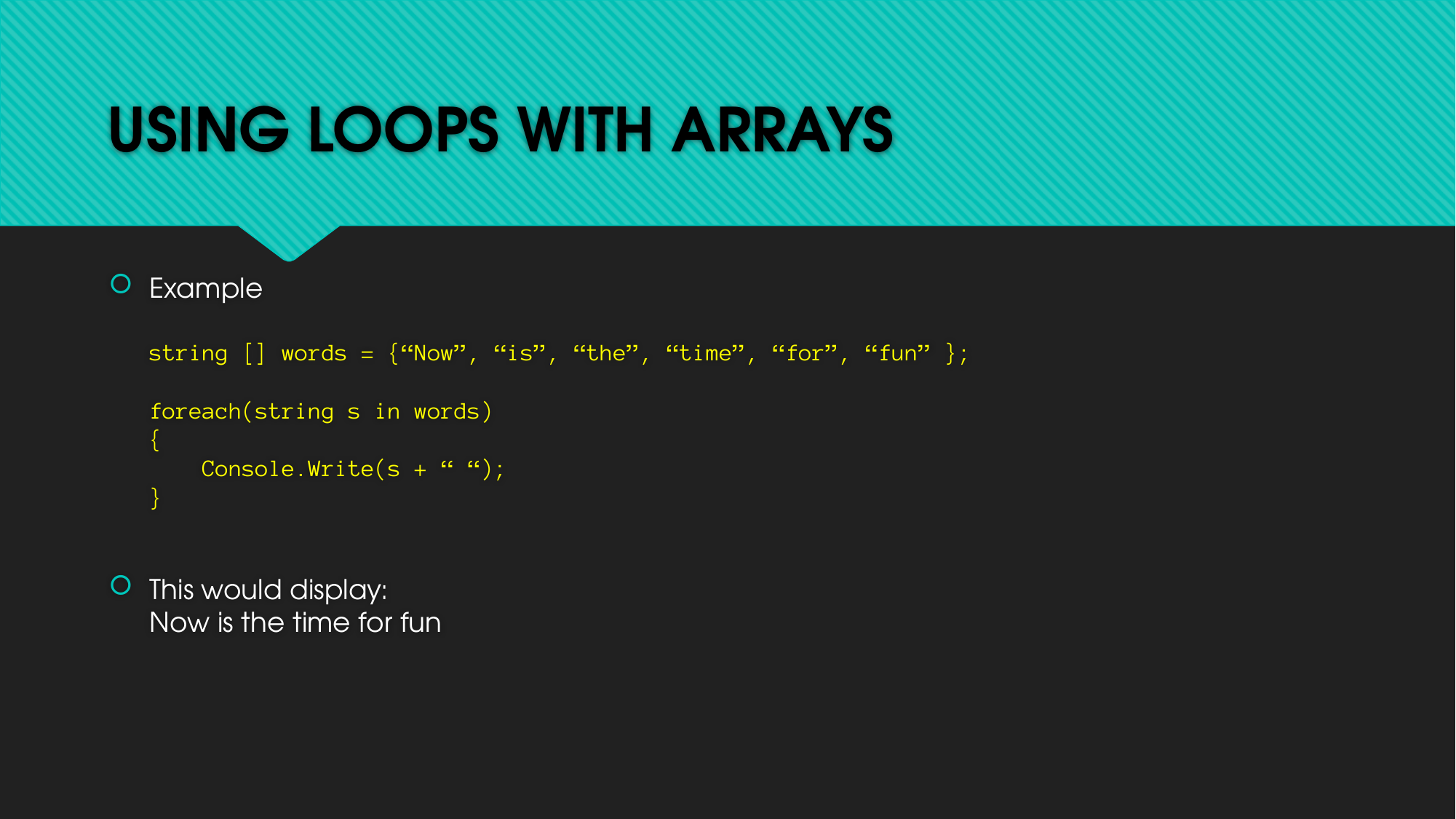

# USING LOOPS WITH ARRAYS
Example
string [] words = {“Now”, “is”, “the”, “time”, “for”, “fun” };
foreach(string s in words)
{
    Console.Write(s + “ “);
}

This would display:
Now is the time for fun